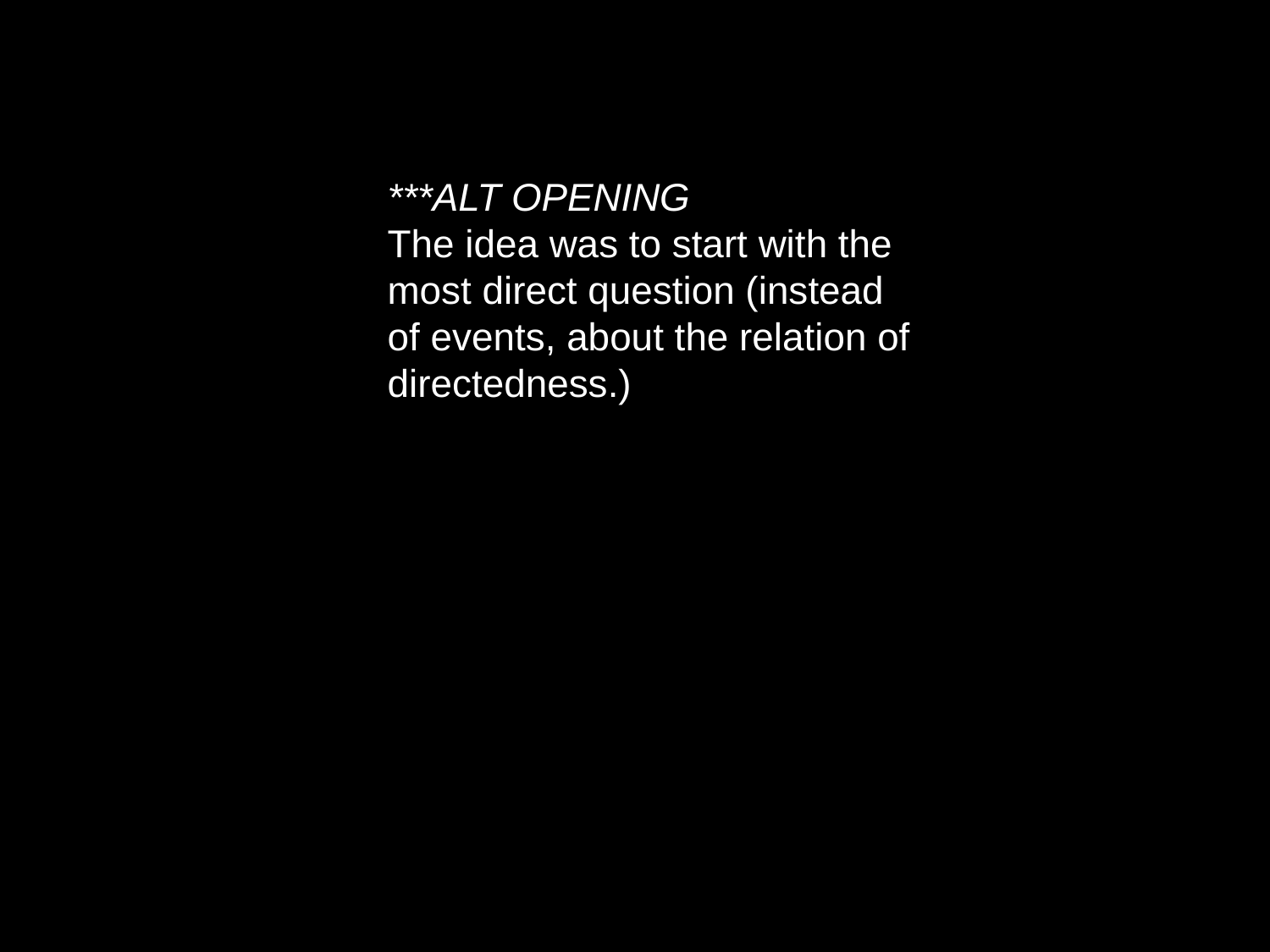

***ALT OPENING
The idea was to start with the most direct question (instead of events, about the relation of directedness.)